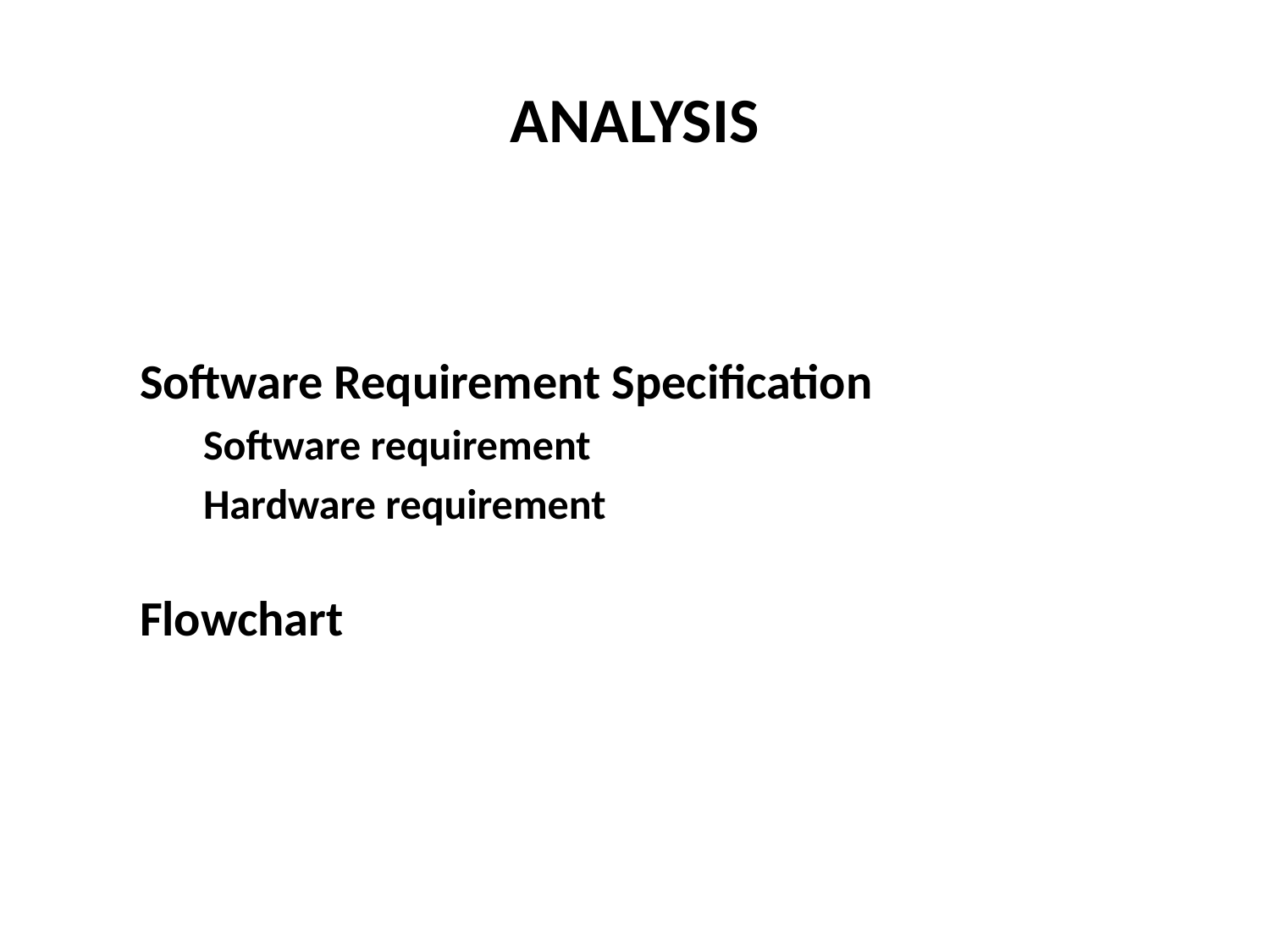

# Analysis

Software Requirement Specification
Software requirement
Hardware requirement

Flowchart